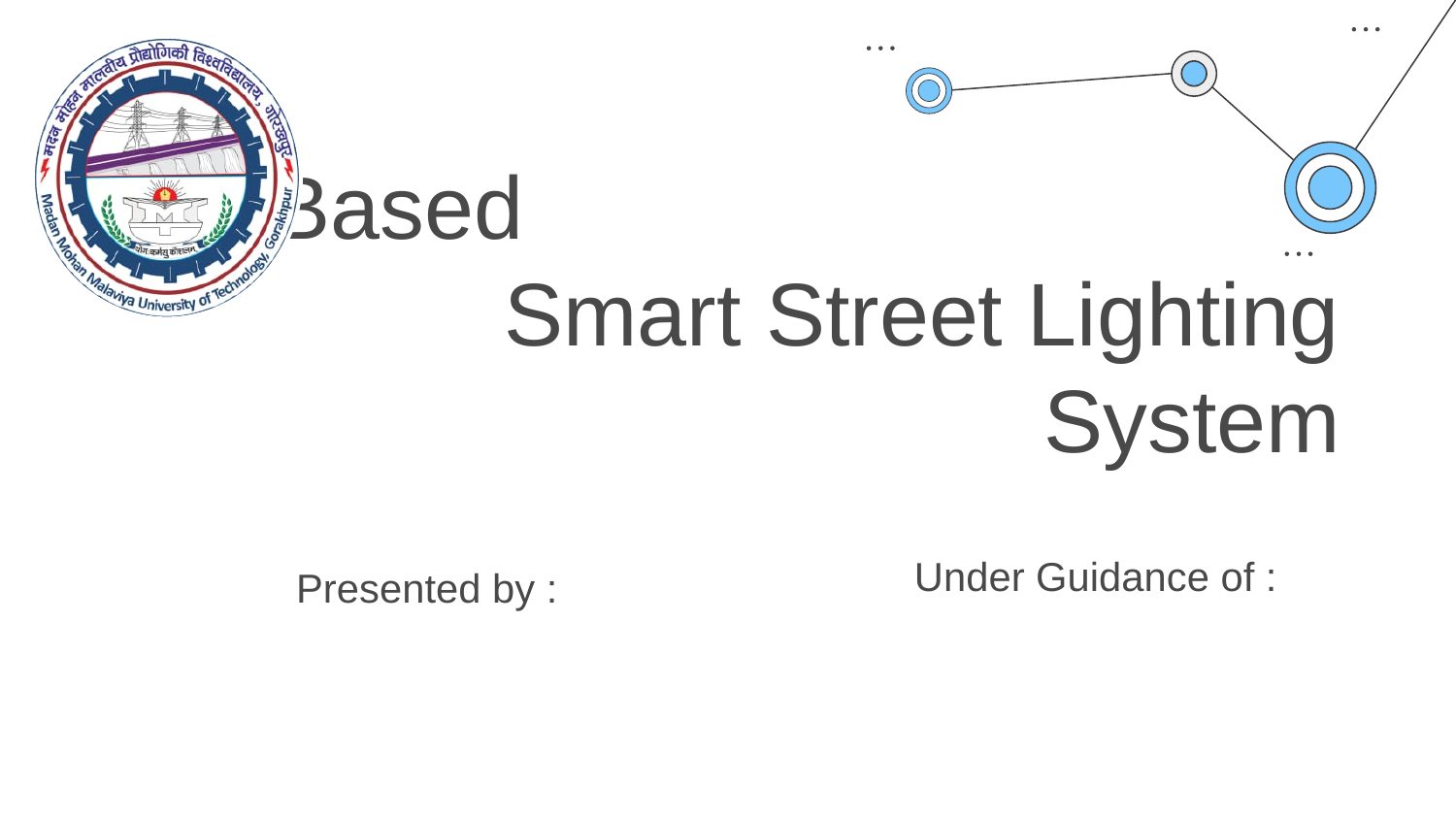

# IoT Based                                     Smart Street Lighting System
Under Guidance of :

Presented by :